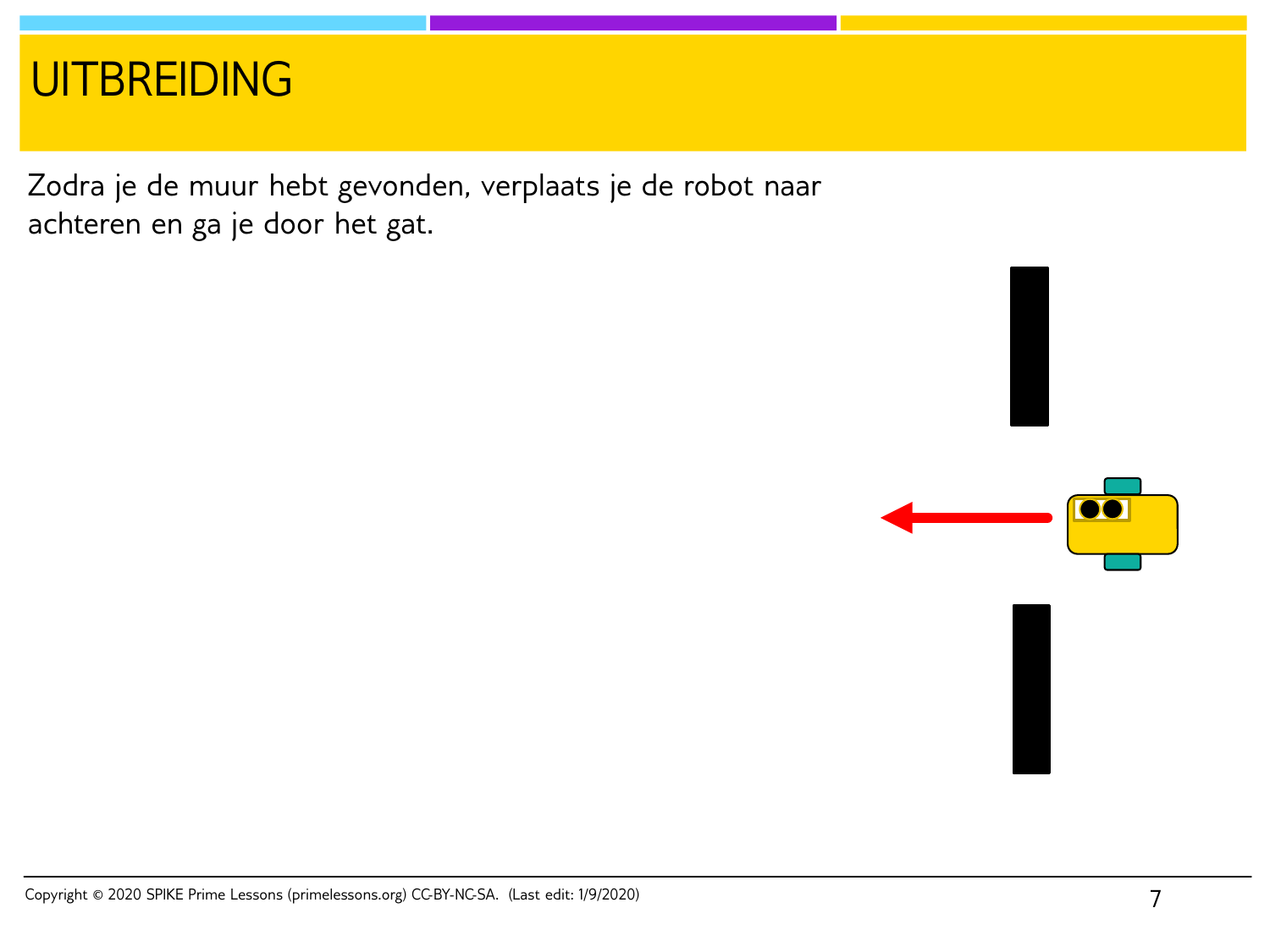

# uitbreiding
Zodra je de muur hebt gevonden, verplaats je de robot naar achteren en ga je door het gat.

7
Copyright © 2020 SPIKE Prime Lessons (primelessons.org) CC-BY-NC-SA.  (Last edit: 1/9/2020)